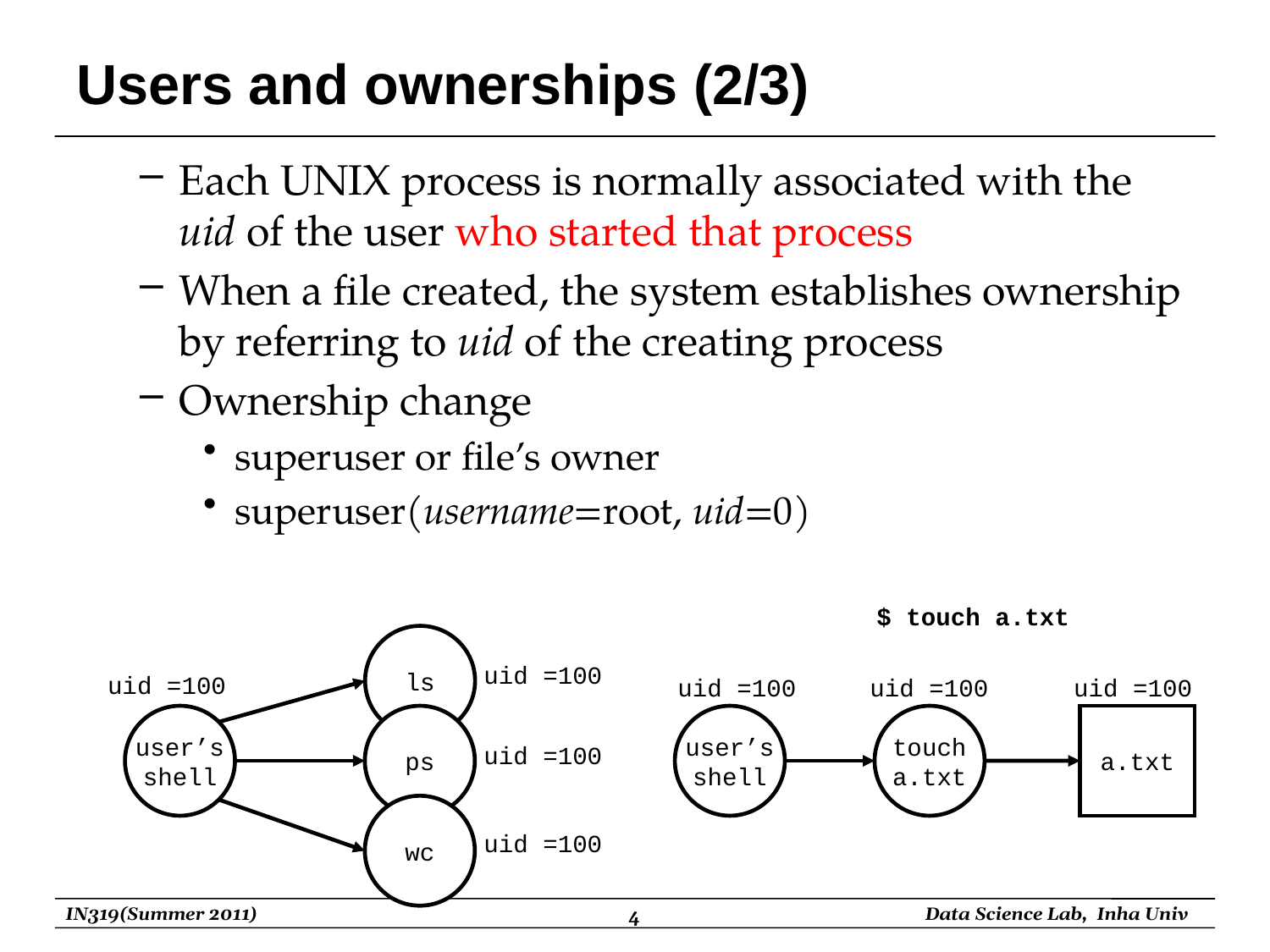

# Users and ownerships (2/3)
Each UNIX process is normally associated with the uid of the user who started that process
When a file created, the system establishes ownership by referring to uid of the creating process
Ownership change
superuser or file’s owner
superuser(username=root, uid=0)

$ touch a.txt
ls
uid =100
uid =100
uid =100
uid =100
uid =100
user’s
shell
ps
user’s
shell
touch
a.txt
a.txt
uid =100
wc
uid =100
4